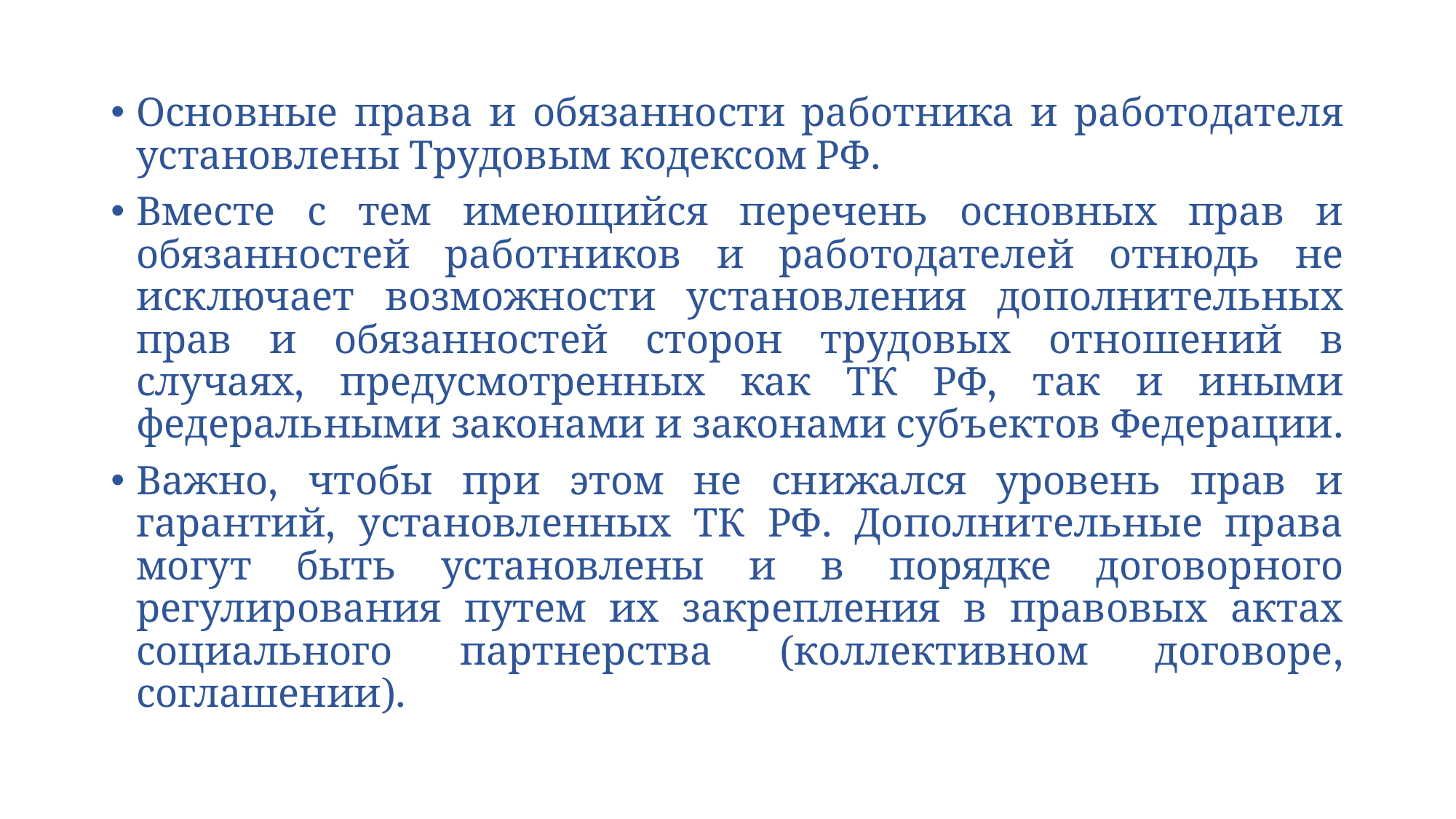

Основные права и обязанности работника и работодателя установлены Трудовым кодексом РФ.
Вместе с тем имеющийся перечень основных прав и обязанностей работников и работодателей отнюдь не исключает возможности установления дополнительных прав и обязанностей сторон трудовых отношений в случаях, предусмотренных как ТК РФ, так и иными федеральными законами и законами субъектов Федерации.
Важно, чтобы при этом не снижался уровень прав и гарантий, установленных ТК РФ. Дополнительные права могут быть установлены и в порядке договорного регулирования путем их закрепления в правовых актах социального партнерства (коллективном договоре, соглашении).